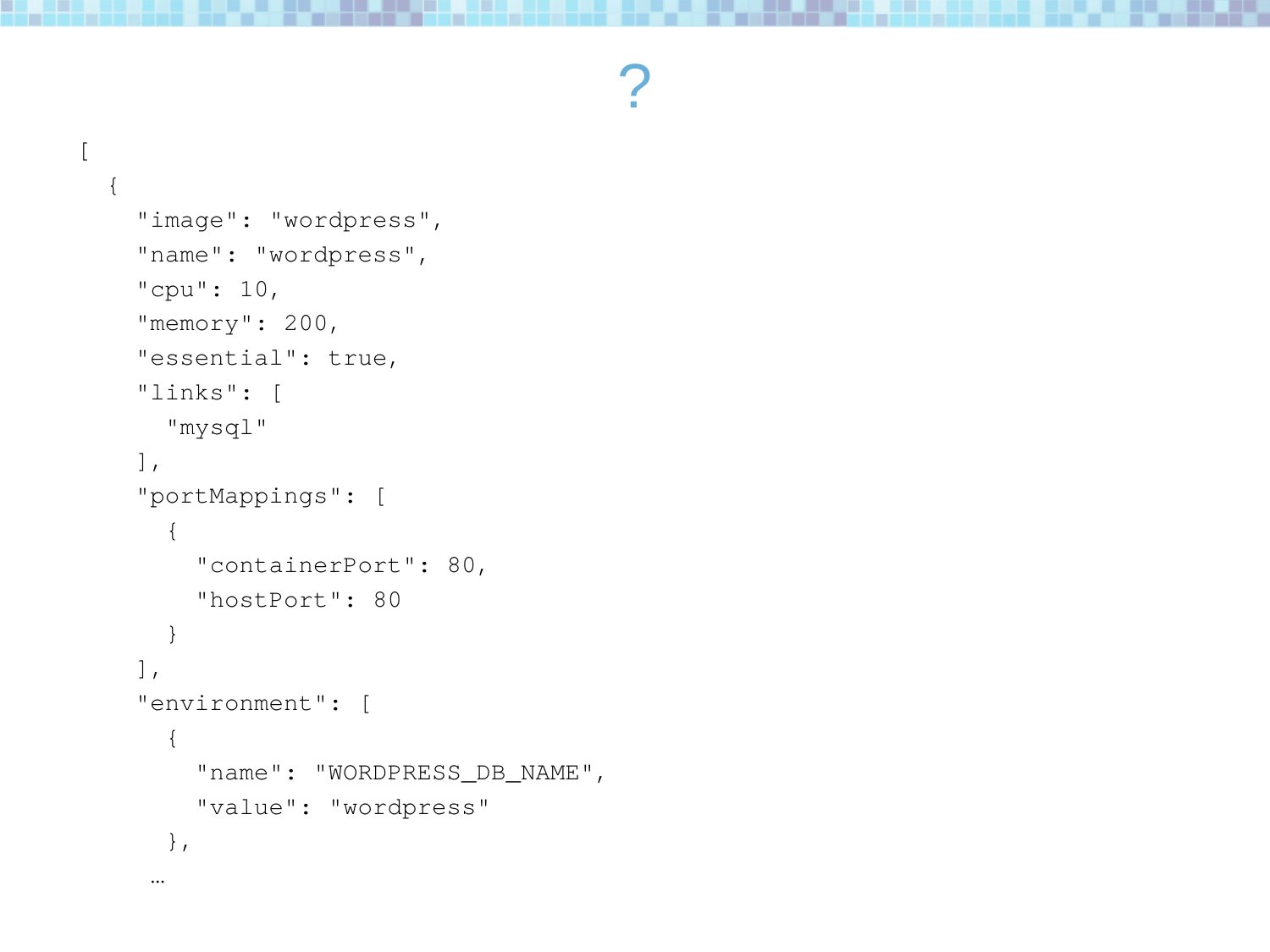

# ?
[
  {
    "image": "wordpress",
    "name": "wordpress",
    "cpu": 10,
    "memory": 200,
    "essential": true,
    "links": [
      "mysql"
    ],
    "portMappings": [
      {
        "containerPort": 80,
        "hostPort": 80
      }
    ],
    "environment": [
      {
        "name": "WORDPRESS_DB_NAME",
        "value": "wordpress"
      },
     …